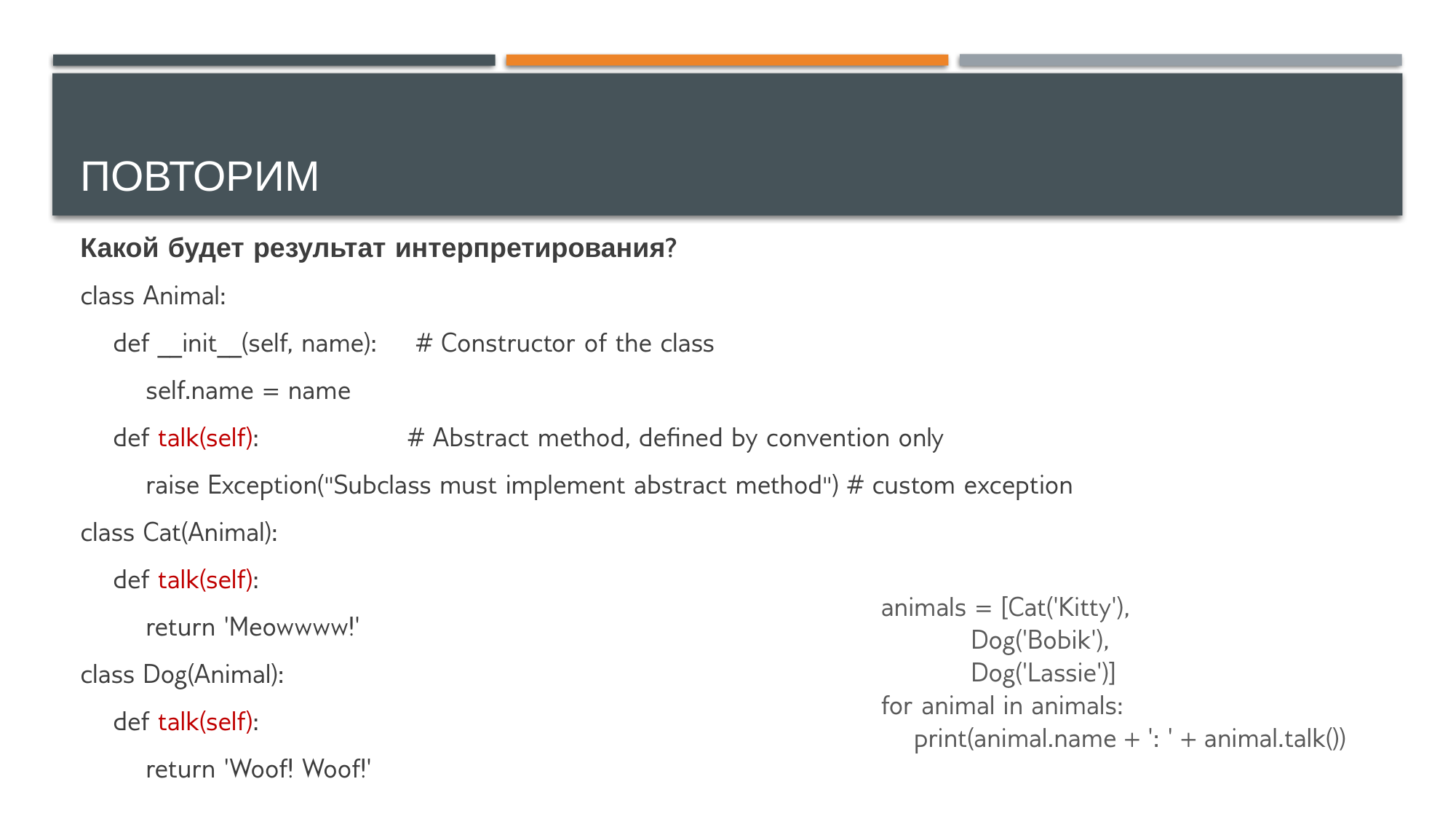

# Повторим
Какой будет результат интерпретирования?
class Animal:
    def __init__(self, name):   	 # Constructor of the class
        self.name = name
    def talk(self):              	# Abstract method, defined by convention only
        raise Exception("Subclass must implement abstract method") # custom exception
class Cat(Animal):
    def talk(self):
        return 'Meowwww!'
class Dog(Animal):
    def talk(self):
        return 'Woof! Woof!'
animals = [Cat('Kitty'),
           Dog('Bobik'),
           Dog('Lassie')]
for animal in animals:
    print(animal.name + ': ' + animal.talk())